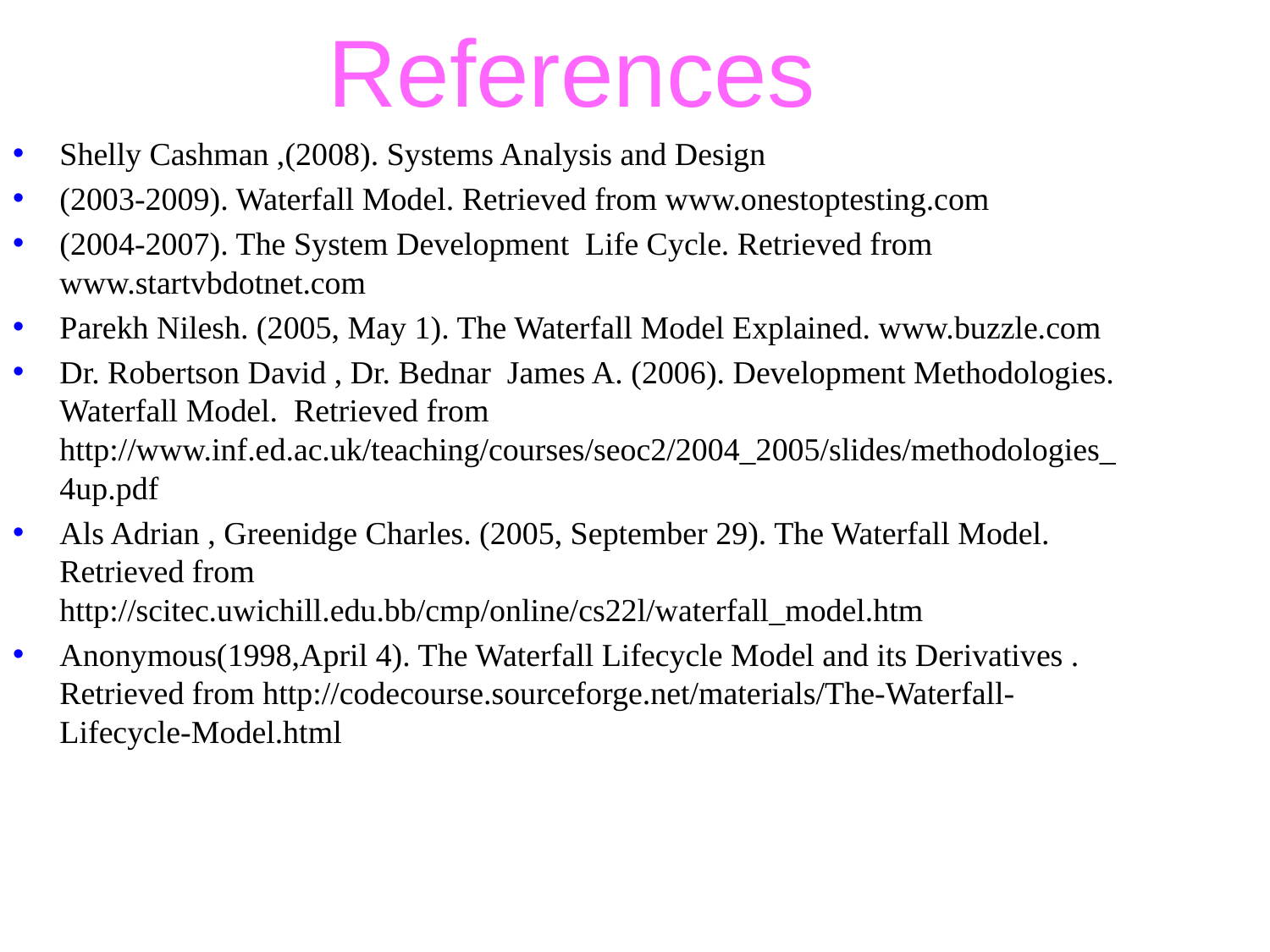

References
Shelly Cashman ,(2008). Systems Analysis and Design
(2003-2009). Waterfall Model. Retrieved from www.onestoptesting.com
(2004-2007). The System Development  Life Cycle. Retrieved from www.startvbdotnet.com
Parekh Nilesh. (2005, May 1). The Waterfall Model Explained. www.buzzle.com
Dr. Robertson David , Dr. Bednar  James A. (2006). Development Methodologies.  Waterfall Model.  Retrieved from http://www.inf.ed.ac.uk/teaching/courses/seoc2/2004_2005/slides/methodologies_4up.pdf
Als Adrian , Greenidge Charles. (2005, September 29). The Waterfall Model. Retrieved from  http://scitec.uwichill.edu.bb/cmp/online/cs22l/waterfall_model.htm
Anonymous(1998,April 4). The Waterfall Lifecycle Model and its Derivatives . Retrieved from http://codecourse.sourceforge.net/materials/The-Waterfall-Lifecycle-Model.html